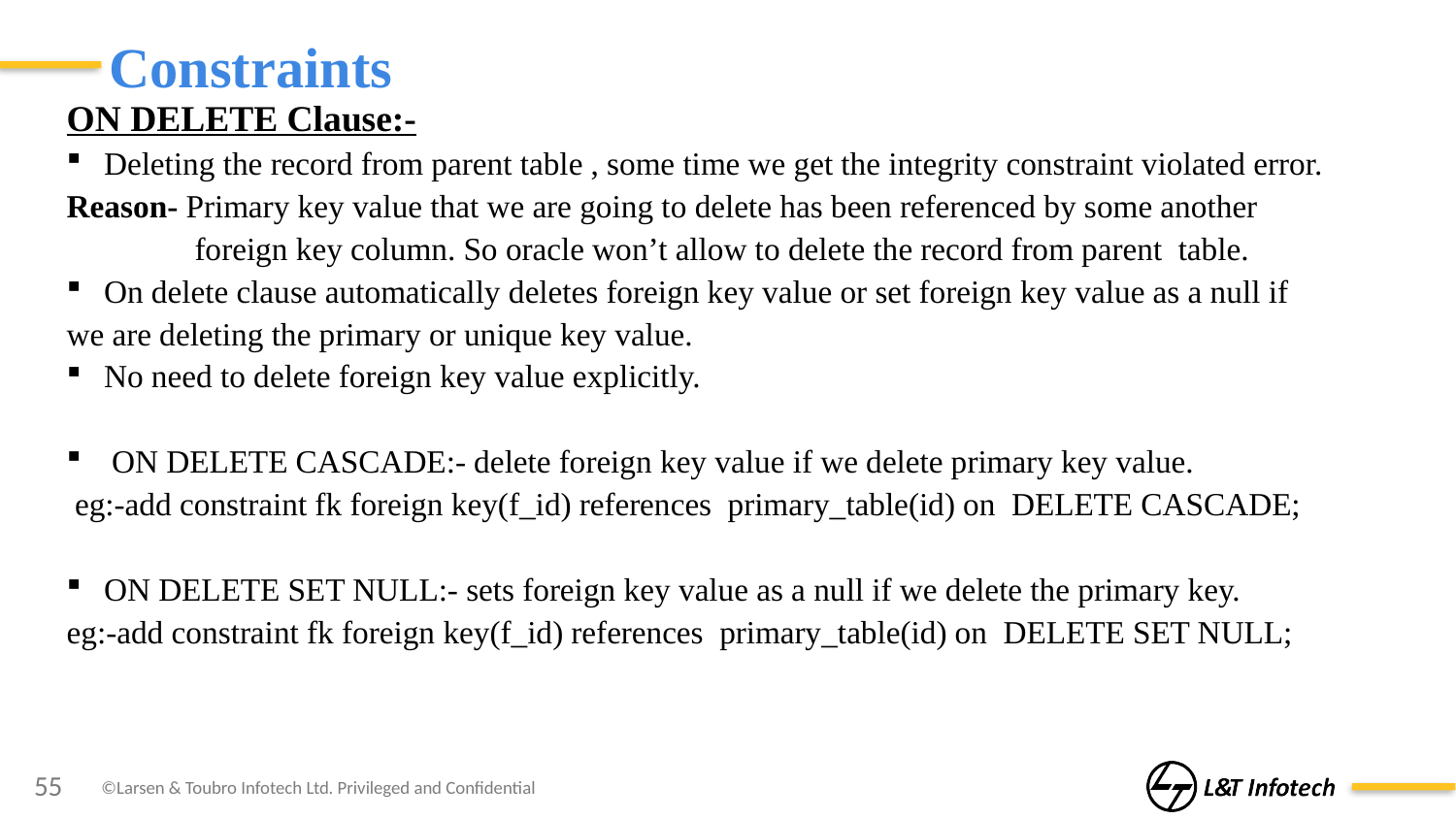

# Constraints
ON DELETE Clause:-
Deleting the record from parent table , some time we get the integrity constraint violated error.
Reason- Primary key value that we are going to delete has been referenced by some another
                foreign key column. So oracle won’t allow to delete the record from parent  table.
On delete clause automatically deletes foreign key value or set foreign key value as a null if
we are deleting the primary or unique key value.
No need to delete foreign key value explicitly.

 ON DELETE CASCADE:- delete foreign key value if we delete primary key value.
 eg:-add constraint fk foreign key(f_id) references  primary_table(id) on  DELETE CASCADE;

ON DELETE SET NULL:- sets foreign key value as a null if we delete the primary key.
eg:-add constraint fk foreign key(f_id) references  primary_table(id) on  DELETE SET NULL;